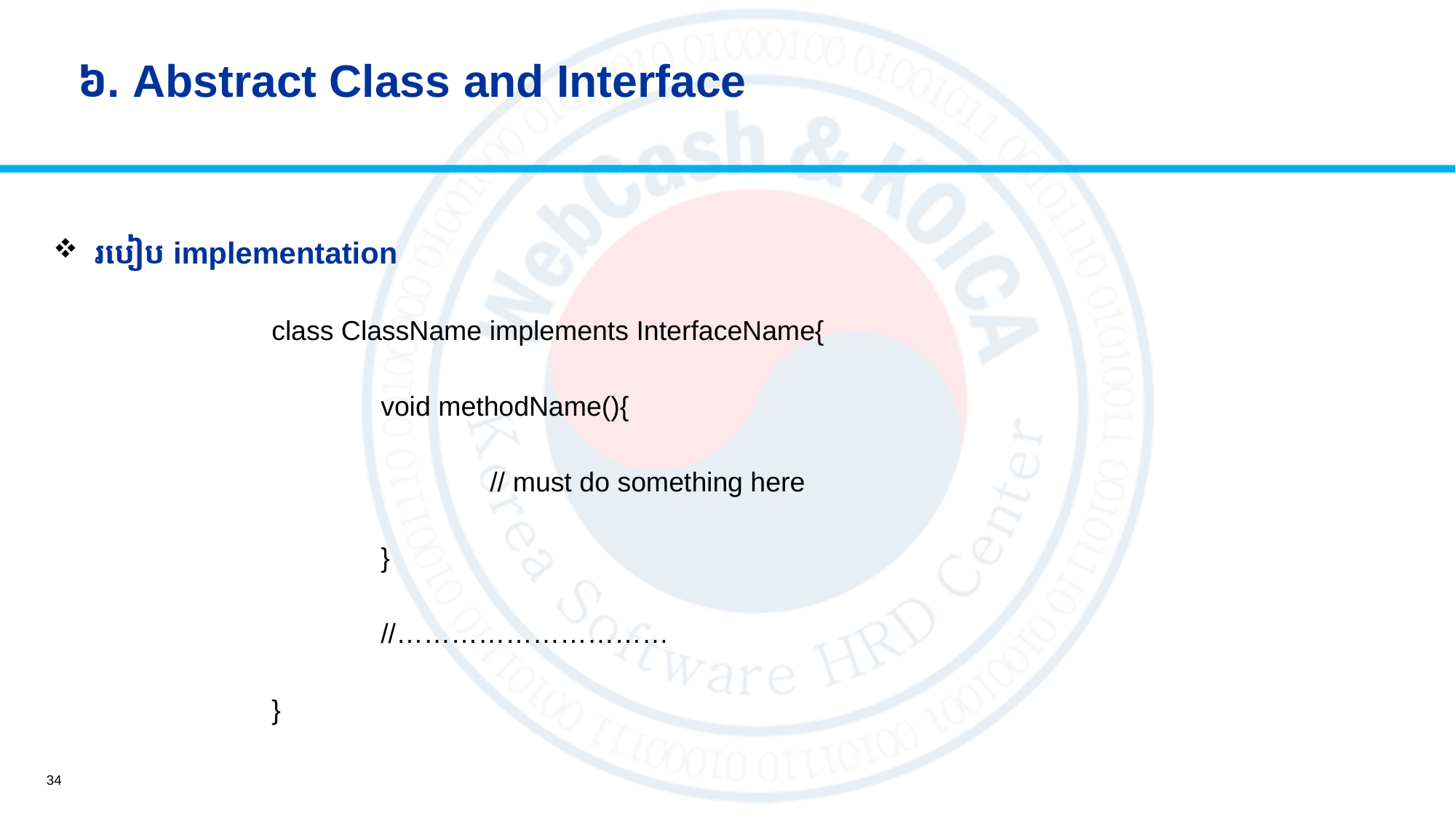

​ ៦. Abstract Class​ and Interface
 របៀប implementation
		class ClassName implements InterfaceName{
			void methodName(){
				// must do something here
			}
			//…………………………
		}
34